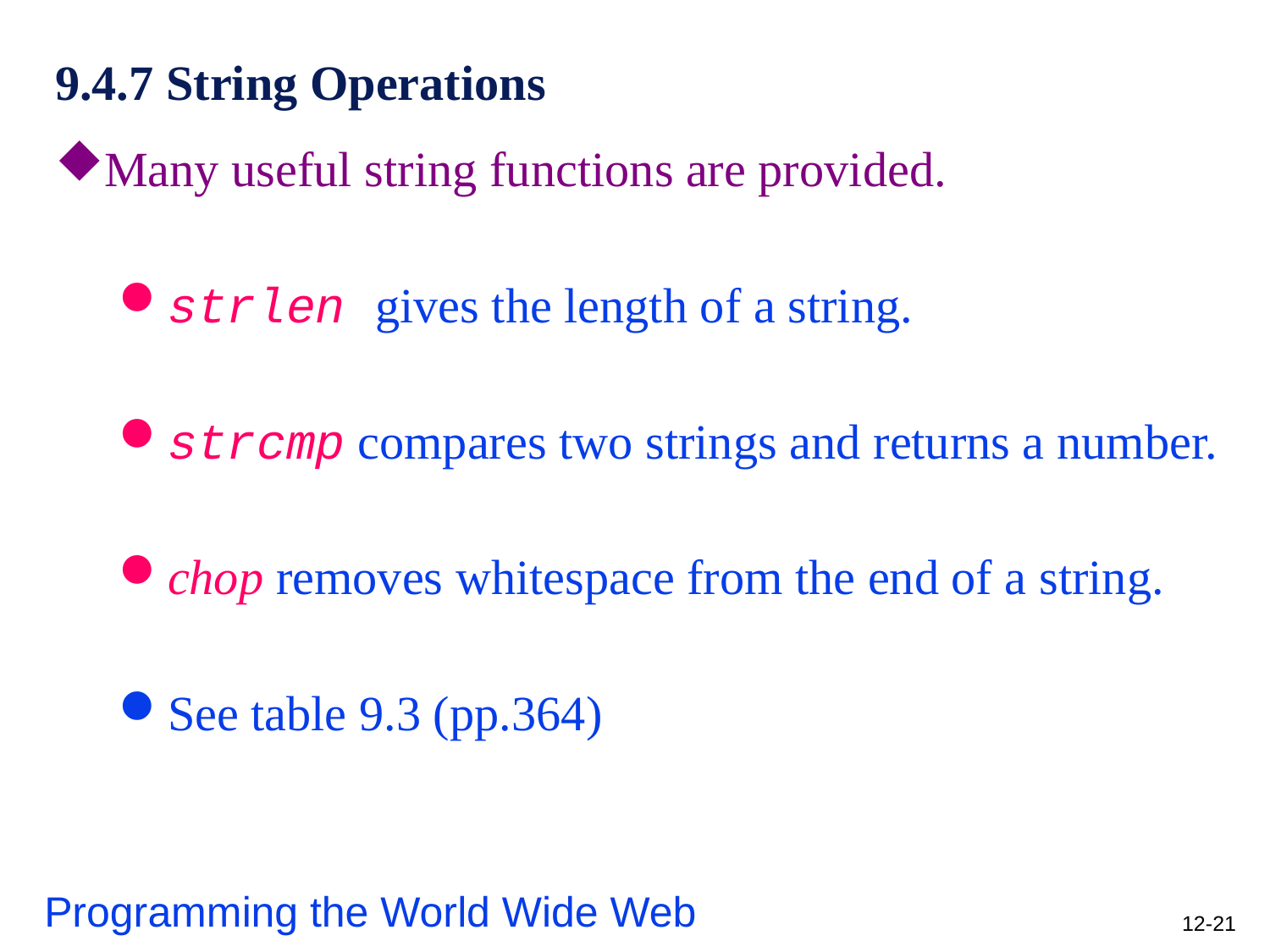

# 9.4.7 String Operations
Many useful string functions are provided.

strlen gives the length of a string.

strcmp compares two strings and returns a number.

chop removes whitespace from the end of a string.

See table 9.3 (pp.364)